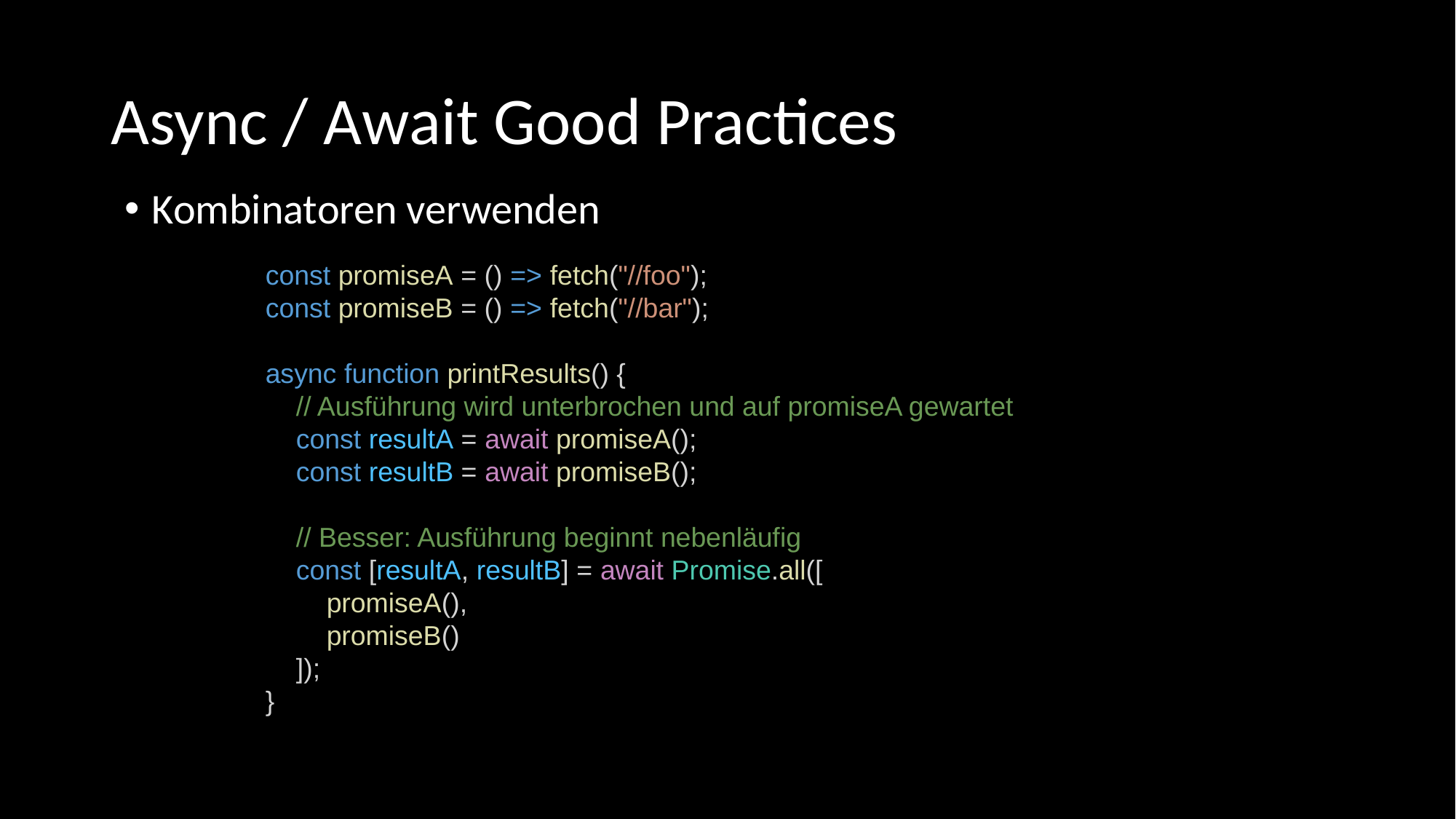

# Async / Await Good Practices
Kombinatoren verwenden
const promiseA = () => fetch("//foo");
const promiseB = () => fetch("//bar");
async function printResults() {
    // Ausführung wird unterbrochen und auf promiseA gewartet
    const resultA = await promiseA();
    const resultB = await promiseB();
    // Besser: Ausführung beginnt nebenläufig
    const [resultA, resultB] = await Promise.all([
        promiseA(),
        promiseB()
    ]);
}